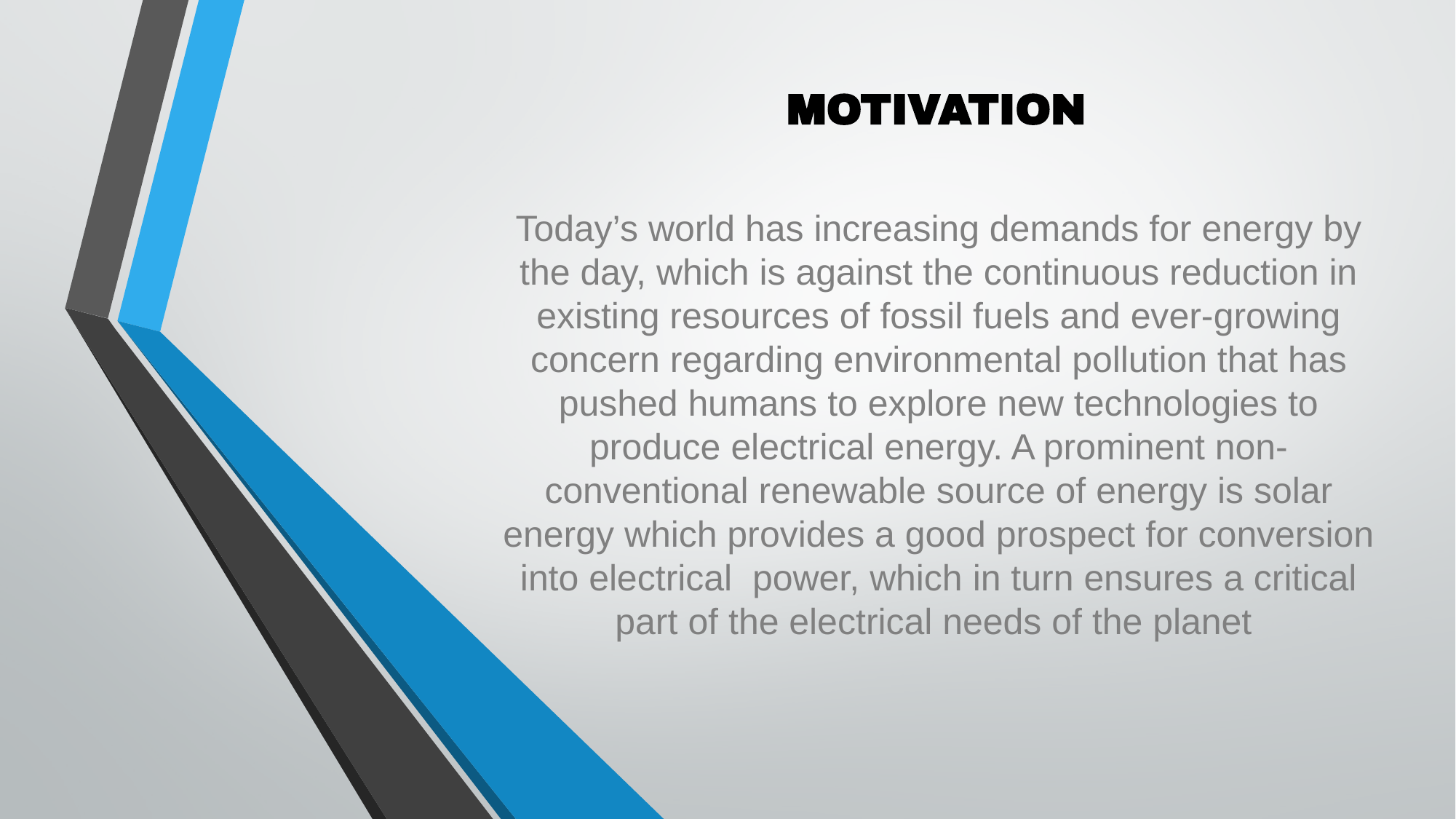

# MOTIVATION
Today’s world has increasing demands for energy by the day, which is against the continuous reduction in existing resources of fossil fuels and ever-growing concern regarding environmental pollution that has pushed humans to explore new technologies to produce electrical energy. A prominent non-conventional renewable source of energy is solar energy which provides a good prospect for conversion into electrical  power, which in turn ensures a critical part of the electrical needs of the planet